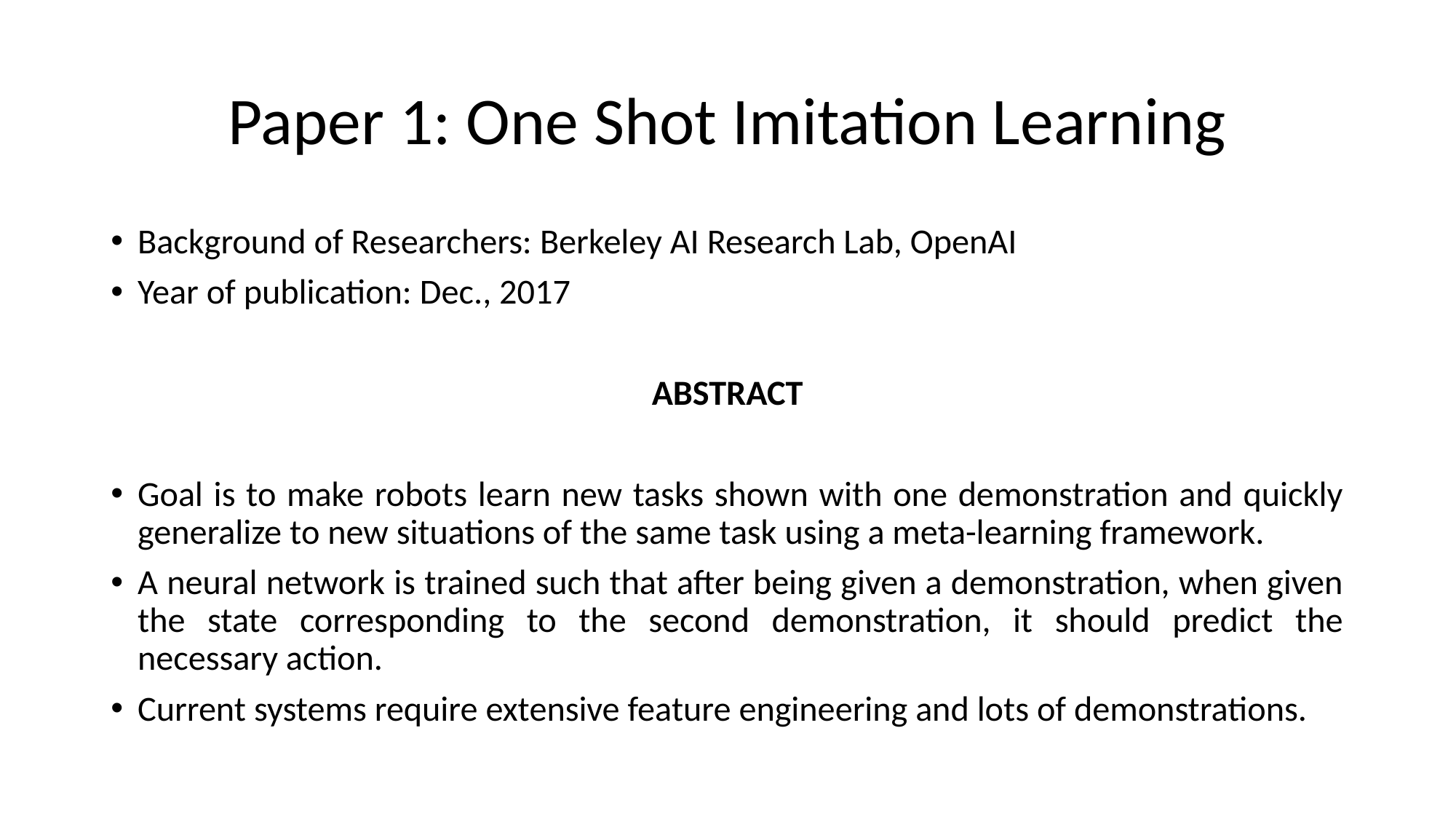

# Paper 1: One Shot Imitation Learning
Background of Researchers: Berkeley AI Research Lab, OpenAI
Year of publication: Dec., 2017

ABSTRACT

Goal is to make robots learn new tasks shown with one demonstration and quickly generalize to new situations of the same task using a meta-learning framework.
A neural network is trained such that after being given a demonstration, when given the state corresponding to the second demonstration, it should predict the necessary action.
Current systems require extensive feature engineering and lots of demonstrations.